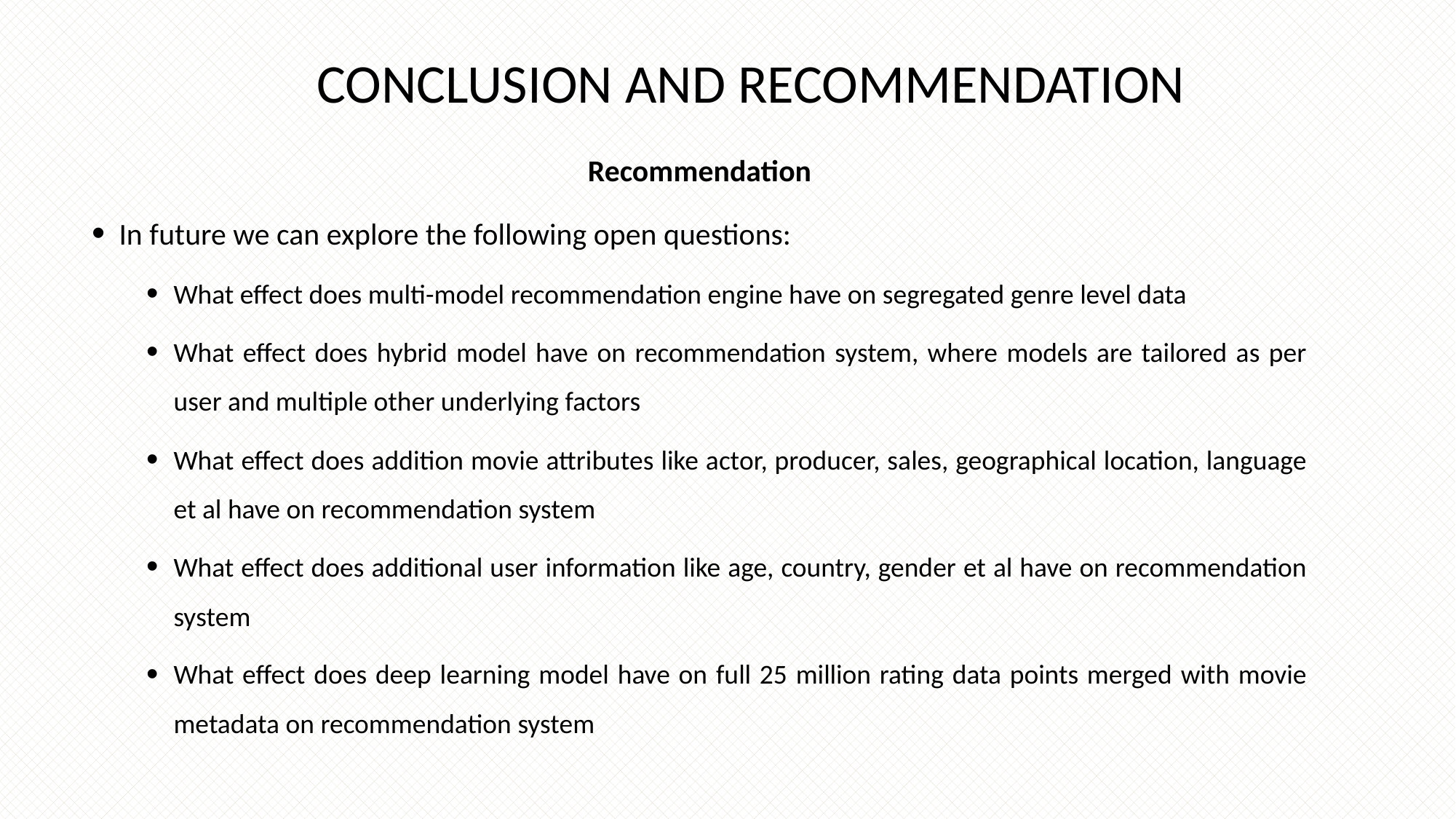

# Conclusion and recommendation
Recommendation
In future we can explore the following open questions:
What effect does multi-model recommendation engine have on segregated genre level data
What effect does hybrid model have on recommendation system, where models are tailored as per user and multiple other underlying factors
What effect does addition movie attributes like actor, producer, sales, geographical location, language et al have on recommendation system
What effect does additional user information like age, country, gender et al have on recommendation system
What effect does deep learning model have on full 25 million rating data points merged with movie metadata on recommendation system